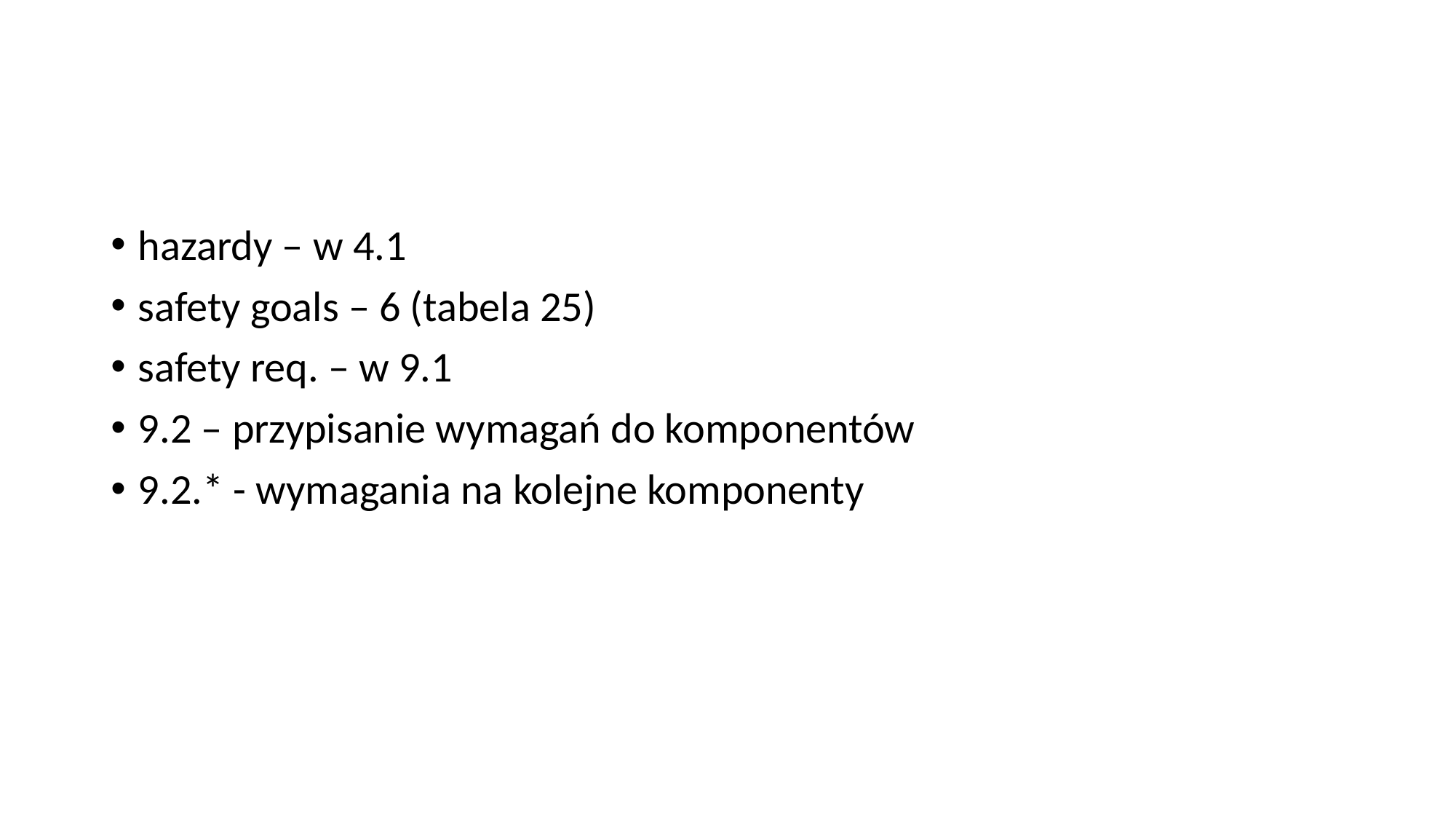

#
hazardy – w 4.1
safety goals – 6 (tabela 25)
safety req. – w 9.1
9.2 – przypisanie wymagań do komponentów
9.2.* - wymagania na kolejne komponenty